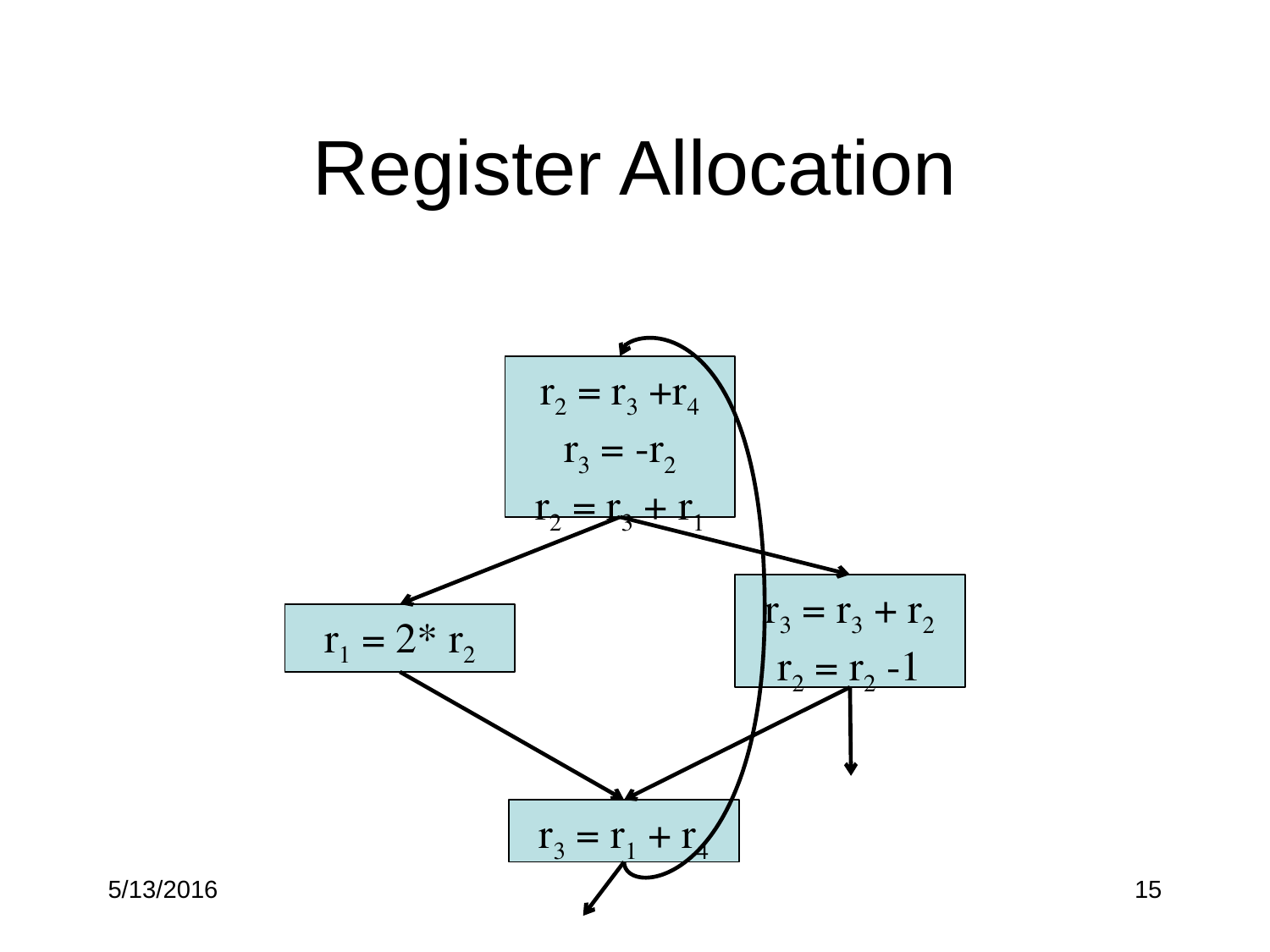

# Register Allocation
r2 = r3 +r4
r3 = -r2
r2 = r3 + r1
r3 = r3 + r2
r2 = r2 -1
r1 = 2* r2
r3 = r1 + r4
5/13/2016
15